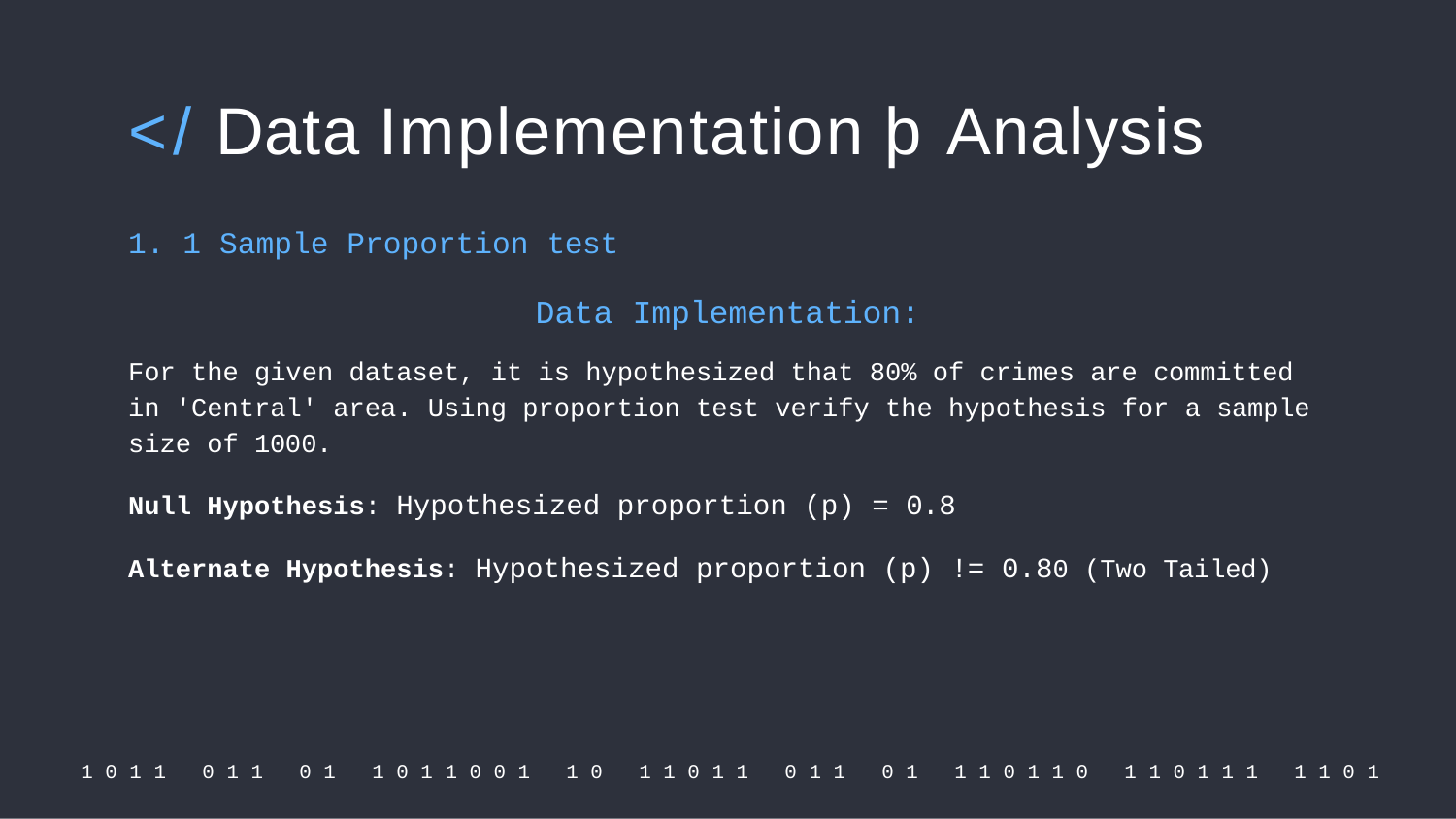

# </ Data Implementation þ Analysis
1. 1 Sample Proportion test
Data Implementation:
For the given dataset, it is hypothesized that 80% of crimes are committed in 'Central' area. Using proportion test verify the hypothesis for a sample size of 1000.
Null Hypothesis: Hypothesized proportion (p) = 0.8
Alternate Hypothesis: Hypothesized proportion (p) != 0.80 (Two Tailed)
1 0 1 1
0 1 1
0 1
1 0 1 1 0 0 1
1 0
1 1 0 1 1
0 1 1
0 1
1 1 0 1 1 0
1 1 0 1 1 1
1 1 0 1